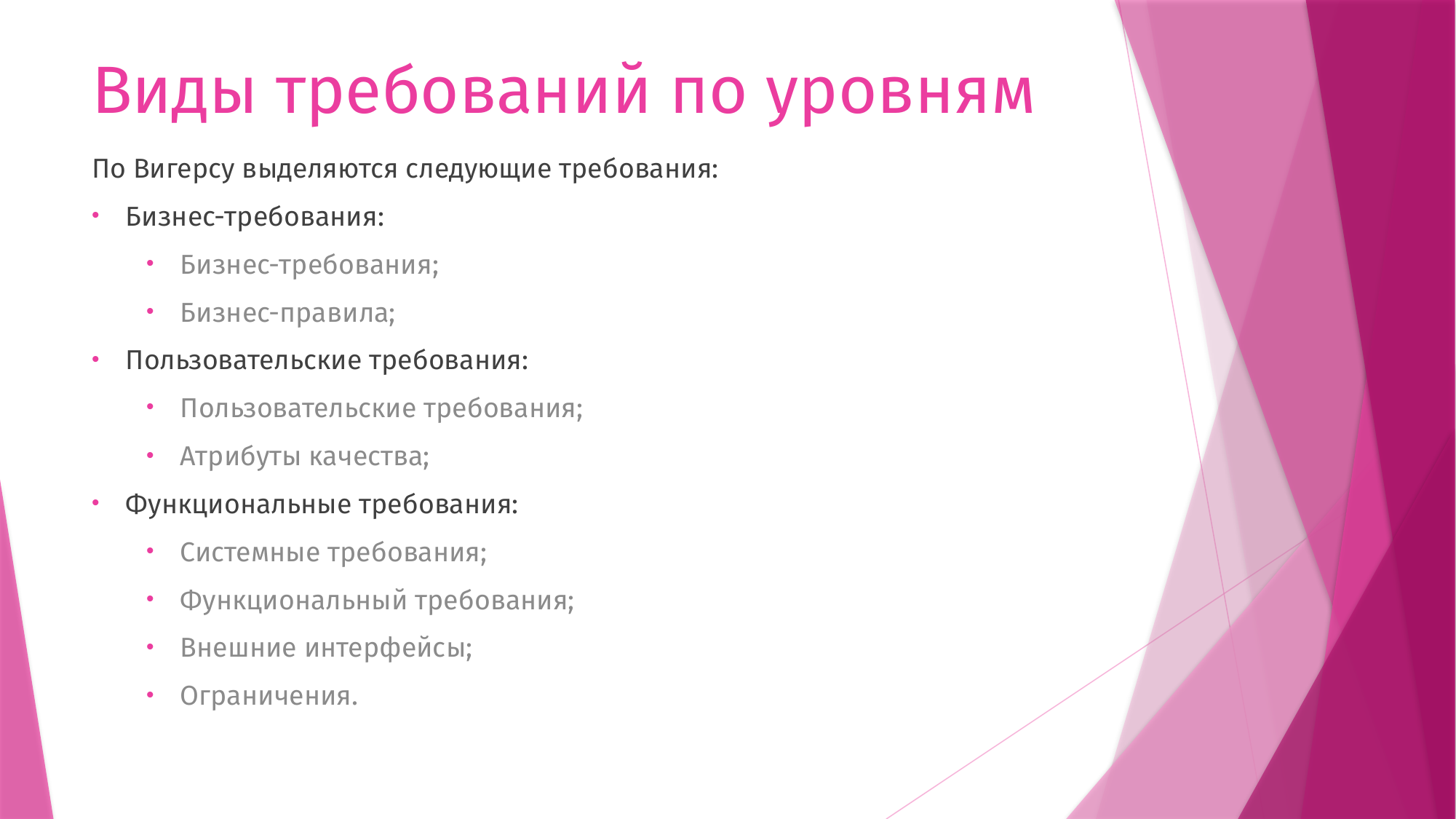

# Виды требований по уровням
По Вигерсу выделяются следующие требования:
Бизнес-требования:
Бизнес-требования;
Бизнес-правила;
Пользовательские требования:
Пользовательские требования;
Атрибуты качества;
Функциональные требования:
Системные требования;
Функциональный требования;
Внешние интерфейсы;
Ограничения.